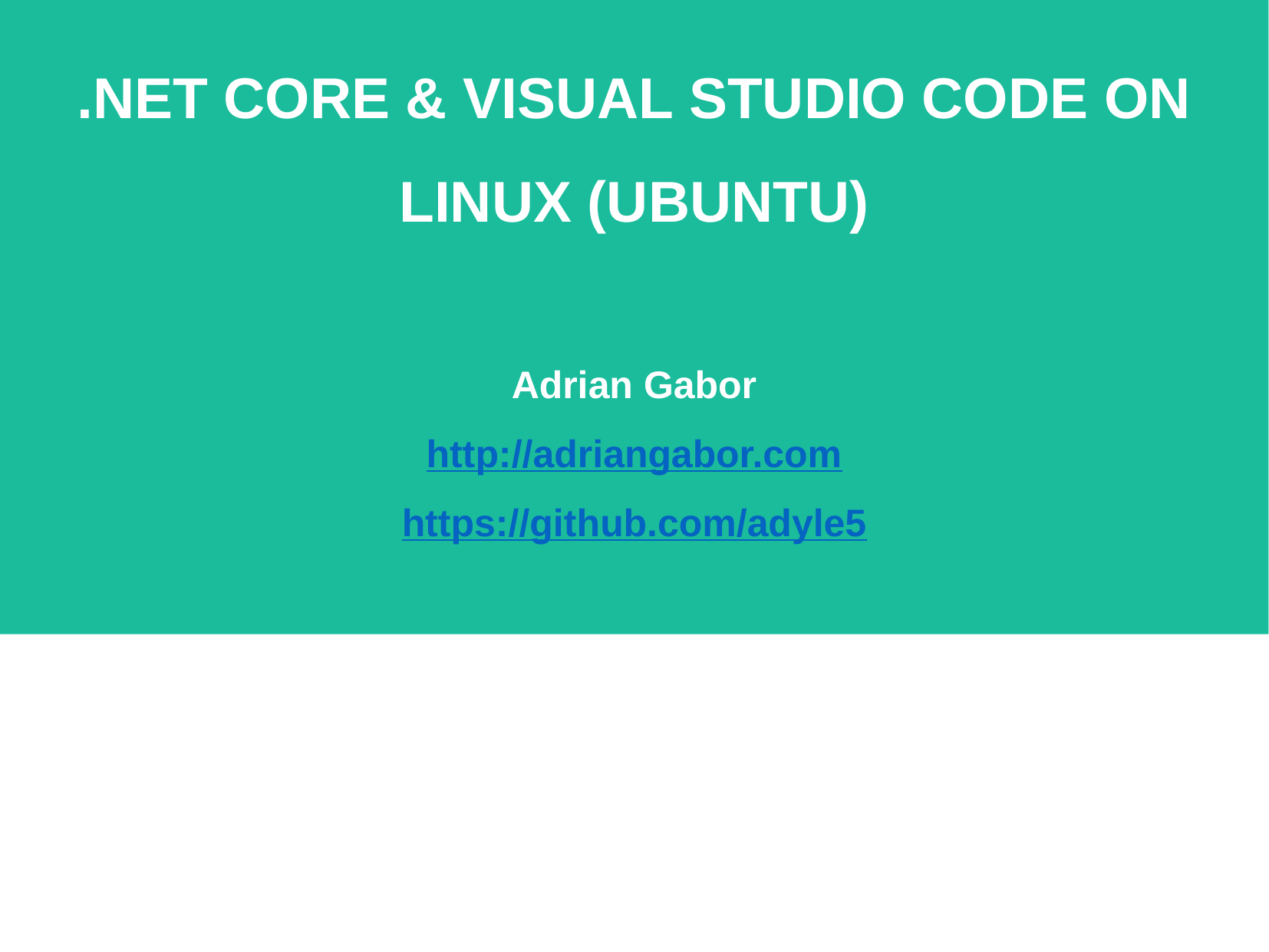

Yes! You can develop ASP.NET websites on Linux and deploy them to the cloud.
.NET CORE & VISUAL STUDIO CODE ON LINUX (UBUNTU)
Adrian Gabor
http://adriangabor.com
https://github.com/adyle5